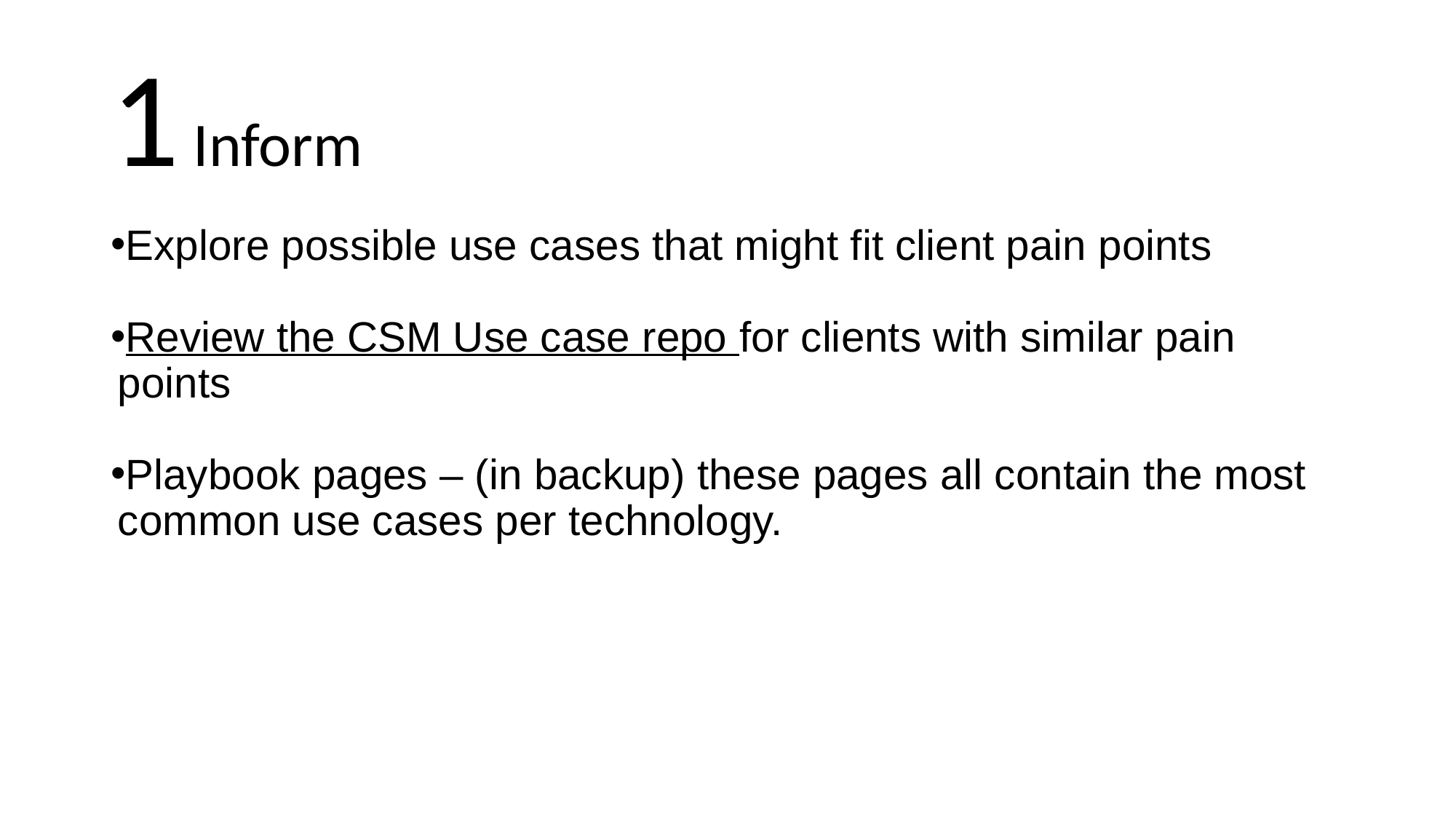

# 1 Inform
Explore possible use cases that might fit client pain points

Review the CSM Use case repo for clients with similar pain points

Playbook pages – (in backup) these pages all contain the most common use cases per technology.